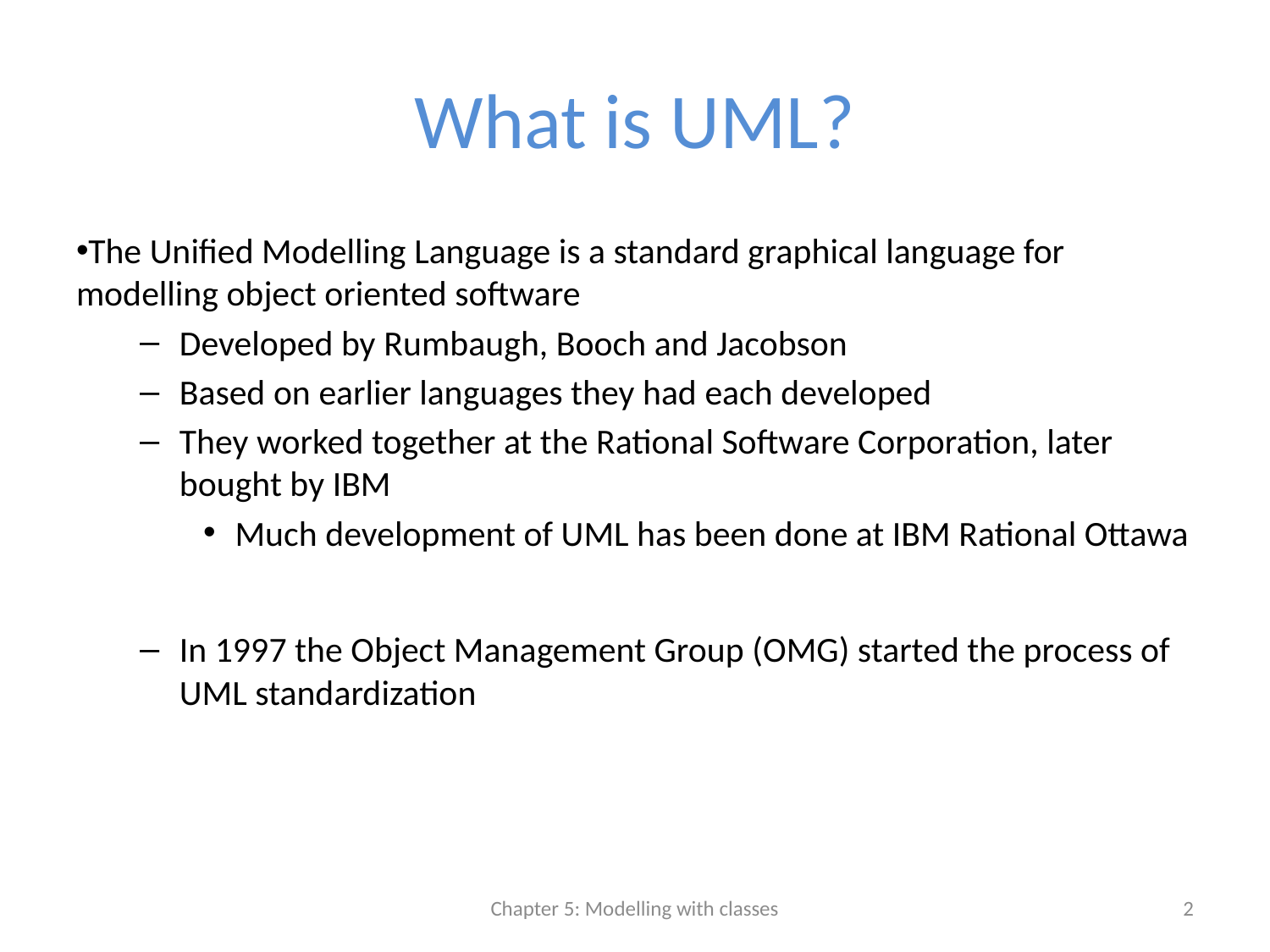

# What is UML?
The Unified Modelling Language is a standard graphical language for modelling object oriented software
Developed by Rumbaugh, Booch and Jacobson
Based on earlier languages they had each developed
They worked together at the Rational Software Corporation, later bought by IBM
Much development of UML has been done at IBM Rational Ottawa

In 1997 the Object Management Group (OMG) started the process of UML standardization
Chapter 5: Modelling with classes
2